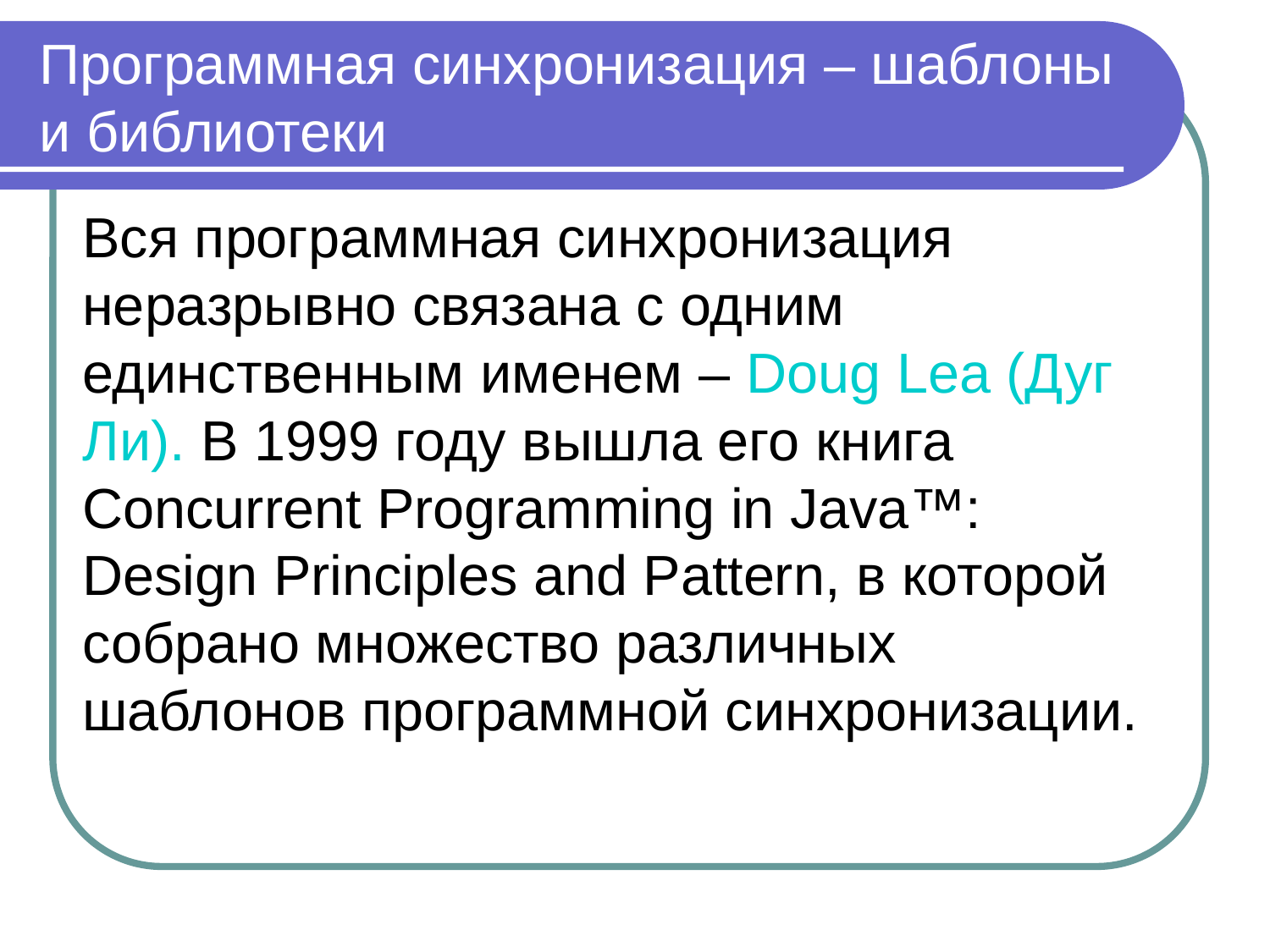

Программная синхронизация – шаблоны и библиотеки
Вся программная синхронизация неразрывно связана с одним единственным именем – Doug Lea (Дуг Ли). В 1999 году вышла его книга Concurrent Programming in Java™: Design Principles and Pattern, в которой собрано множество различных шаблонов программной синхронизации.